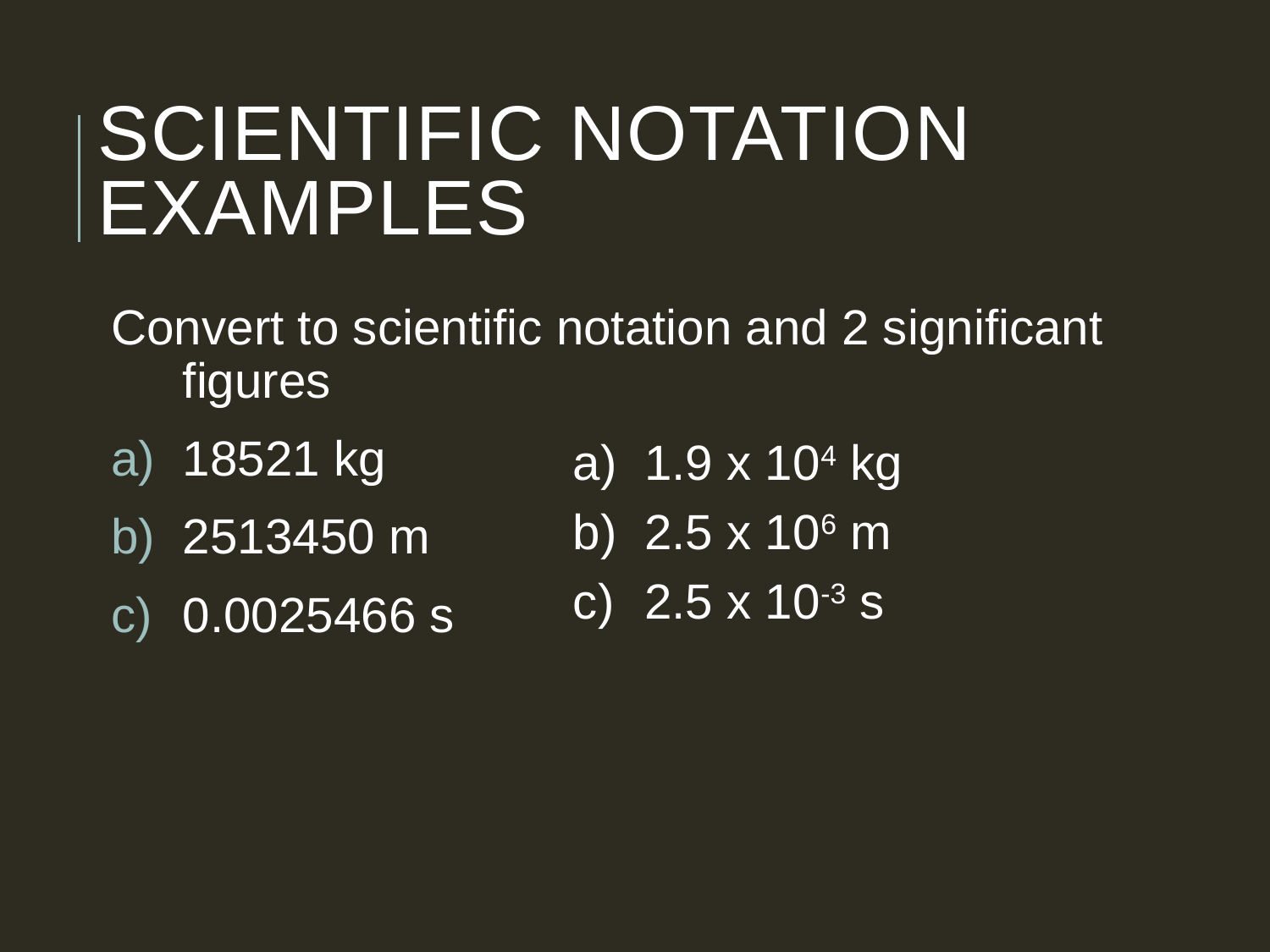

# Scientific Notation Examples
Convert to scientific notation and 2 significant figures
18521 kg
2513450 m
0.0025466 s

1.9 x 104 kg
2.5 x 106 m
2.5 x 10-3 s